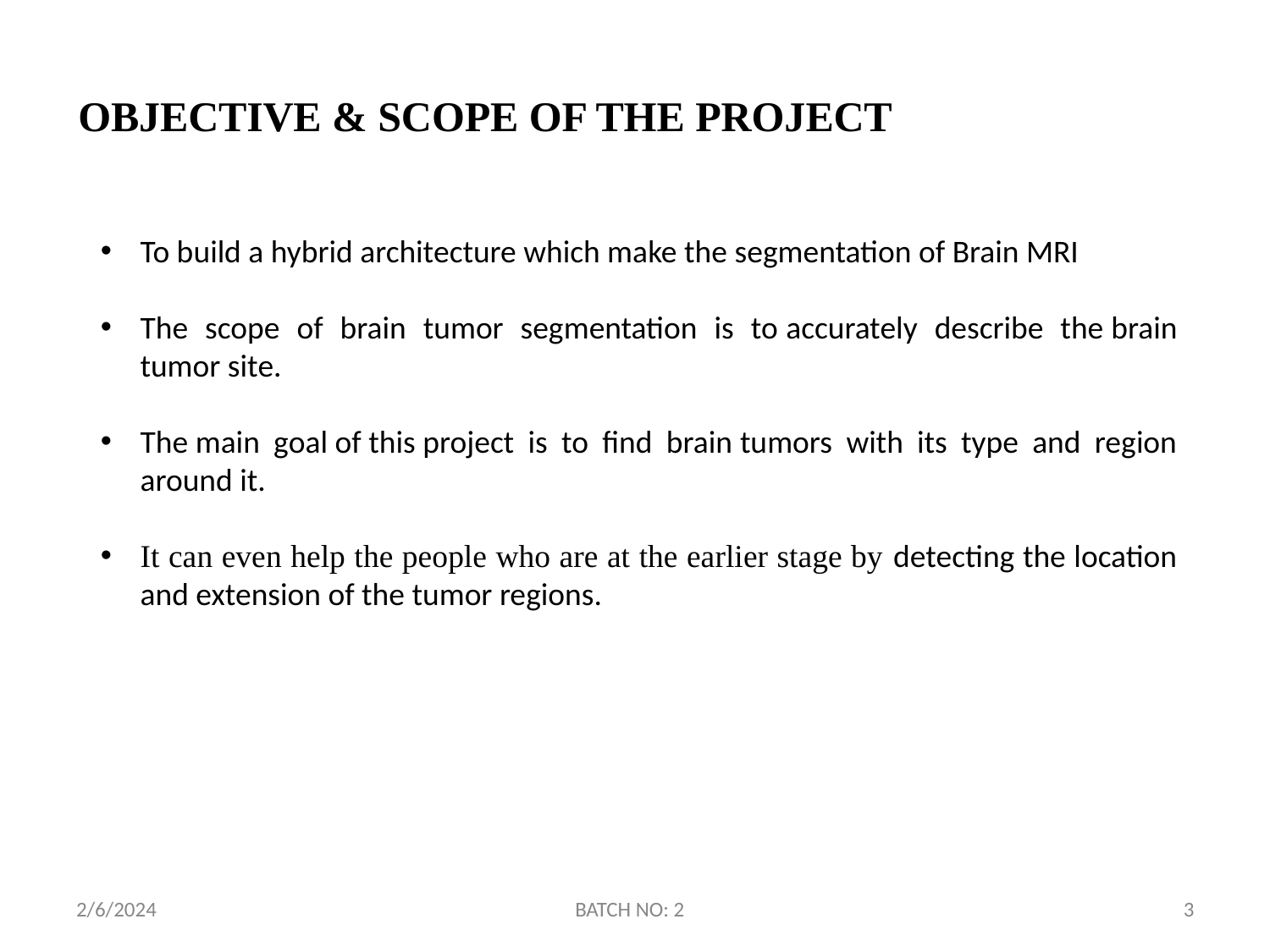

# OBJECTIVE & SCOPE OF THE PROJECT
To build a hybrid architecture which make the segmentation of Brain MRI

The scope of brain tumor segmentation is to accurately describe the brain tumor site.

The main goal of this project is to find brain tumors with its type and region around it.

It can even help the people who are at the earlier stage by detecting the location and extension of the tumor regions.
2/6/2024
BATCH NO: 2
3